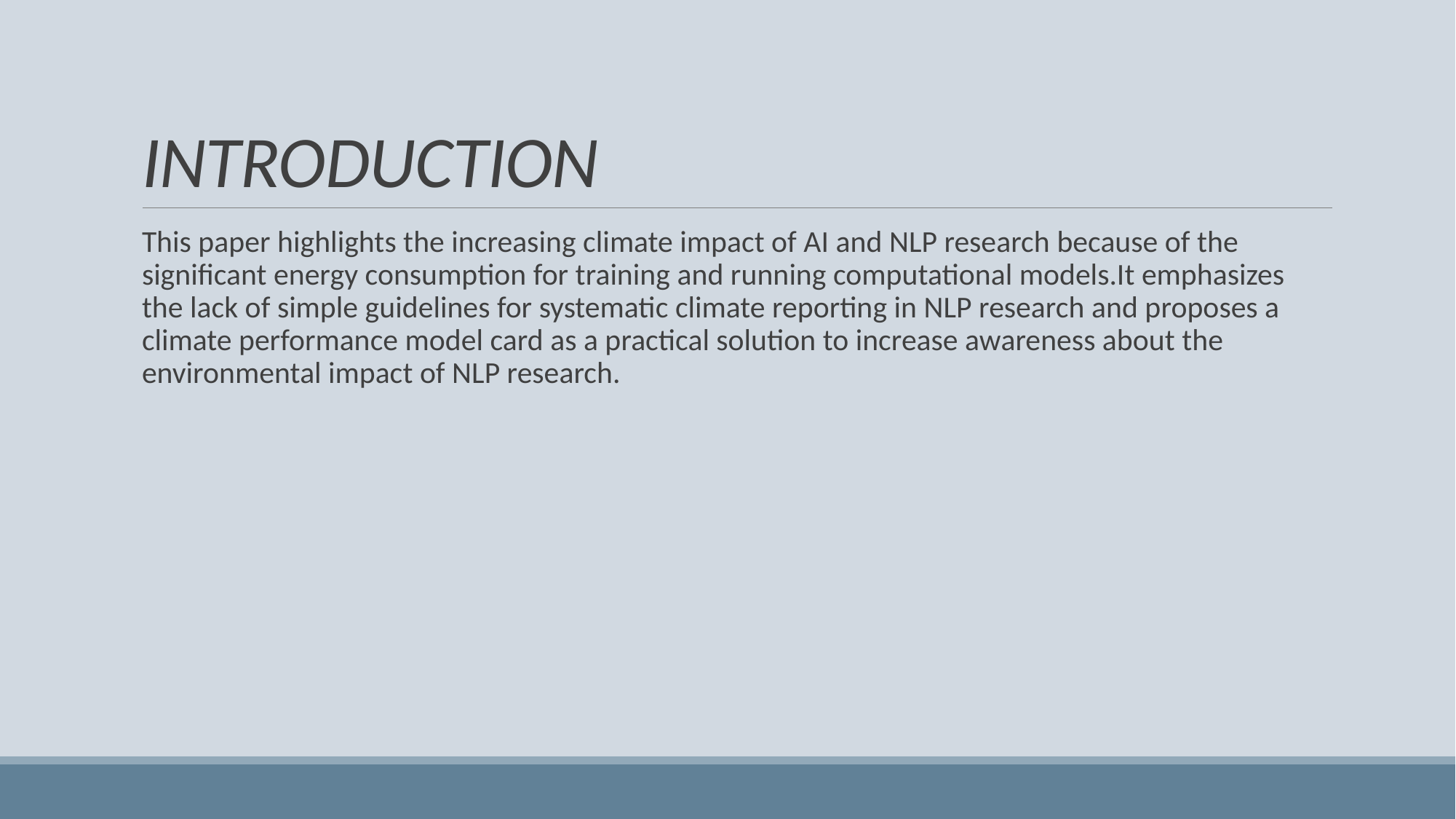

# INTRODUCTION
This paper highlights the increasing climate impact of AI and NLP research because of the significant energy consumption for training and running computational models.It emphasizes the lack of simple guidelines for systematic climate reporting in NLP research and proposes a climate performance model card as a practical solution to increase awareness about the environmental impact of NLP research.